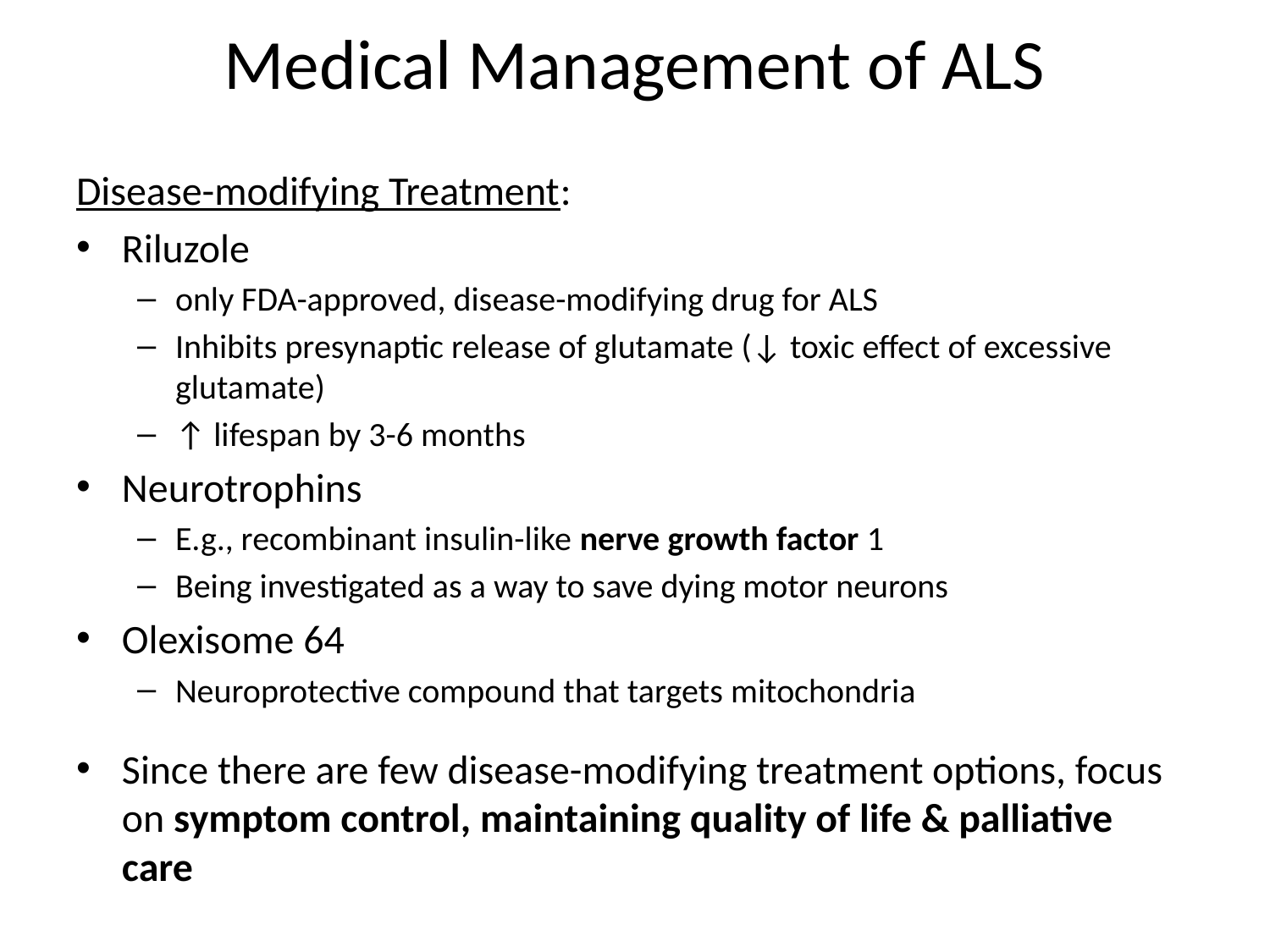

# Medical Management of ALS
Disease-modifying Treatment:
Riluzole
only FDA-approved, disease-modifying drug for ALS
Inhibits presynaptic release of glutamate (↓ toxic effect of excessive glutamate)
↑ lifespan by 3-6 months
Neurotrophins
E.g., recombinant insulin-like nerve growth factor 1
Being investigated as a way to save dying motor neurons
Olexisome 64
Neuroprotective compound that targets mitochondria

Since there are few disease-modifying treatment options, focus on symptom control, maintaining quality of life & palliative care